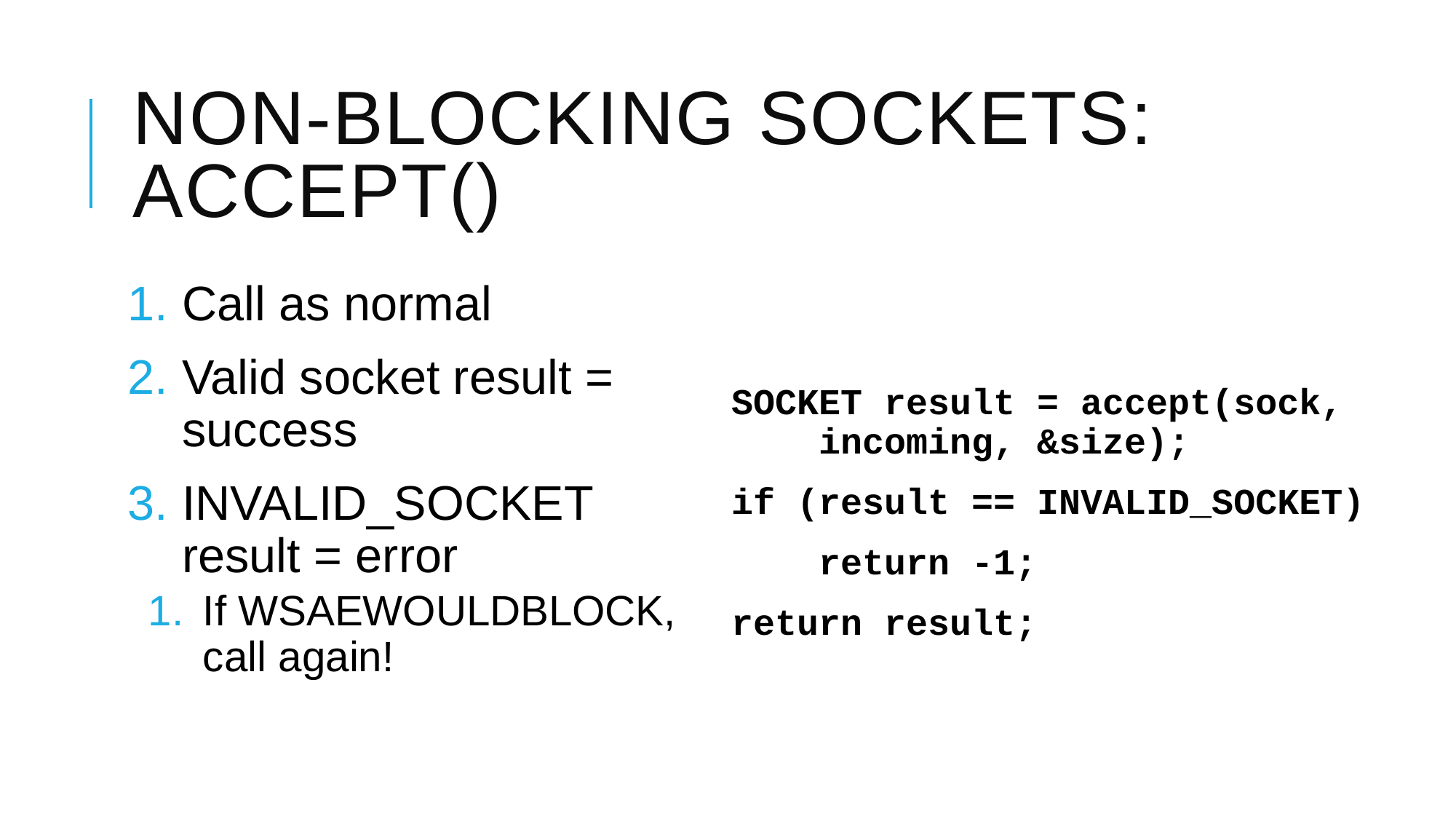

# Non-blocking sockets: accept()
Call as normal
Valid socket result = success
INVALID_SOCKET result = error
If WSAEWOULDBLOCK, call again!
SOCKET result = accept(sock,
    incoming, &size);
if (result == INVALID_SOCKET)
    return -1;
return result;